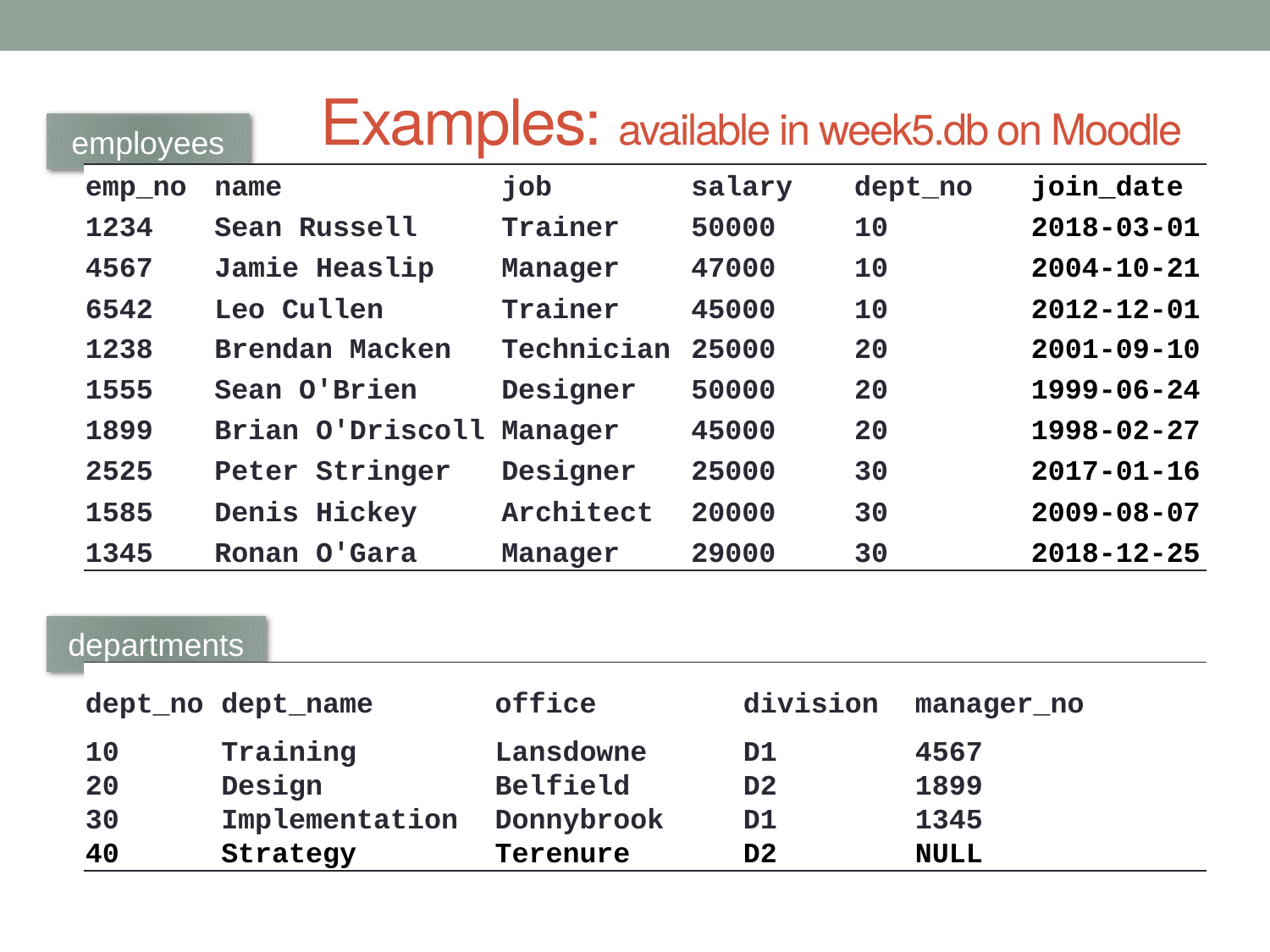

# Examples: available in week5.db on Moodle
employees
| emp\_no | name | job | salary | dept\_no | join\_date |
| --- | --- | --- | --- | --- | --- |
| 1234 | Sean Russell | Trainer | 50000 | 10 | 2018-03-01 |
| 4567 | Jamie Heaslip | Manager | 47000 | 10 | 2004-10-21 |
| 6542 | Leo Cullen | Trainer | 45000 | 10 | 2012-12-01 |
| 1238 | Brendan Macken | Technician | 25000 | 20 | 2001-09-10 |
| 1555 | Sean O'Brien | Designer | 50000 | 20 | 1999-06-24 |
| 1899 | Brian O'Driscoll | Manager | 45000 | 20 | 1998-02-27 |
| 2525 | Peter Stringer | Designer | 25000 | 30 | 2017-01-16 |
| 1585 | Denis Hickey | Architect | 20000 | 30 | 2009-08-07 |
| 1345 | Ronan O'Gara | Manager | 29000 | 30 | 2018-12-25 |
departments
| dept\_no | dept\_name | office | division | manager\_no |
| --- | --- | --- | --- | --- |
| 10 | Training | Lansdowne | D1 | 4567 |
| 20 | Design | Belfield | D2 | 1899 |
| 30 | Implementation | Donnybrook | D1 | 1345 |
| 40 | Strategy | Terenure | D2 | NULL |